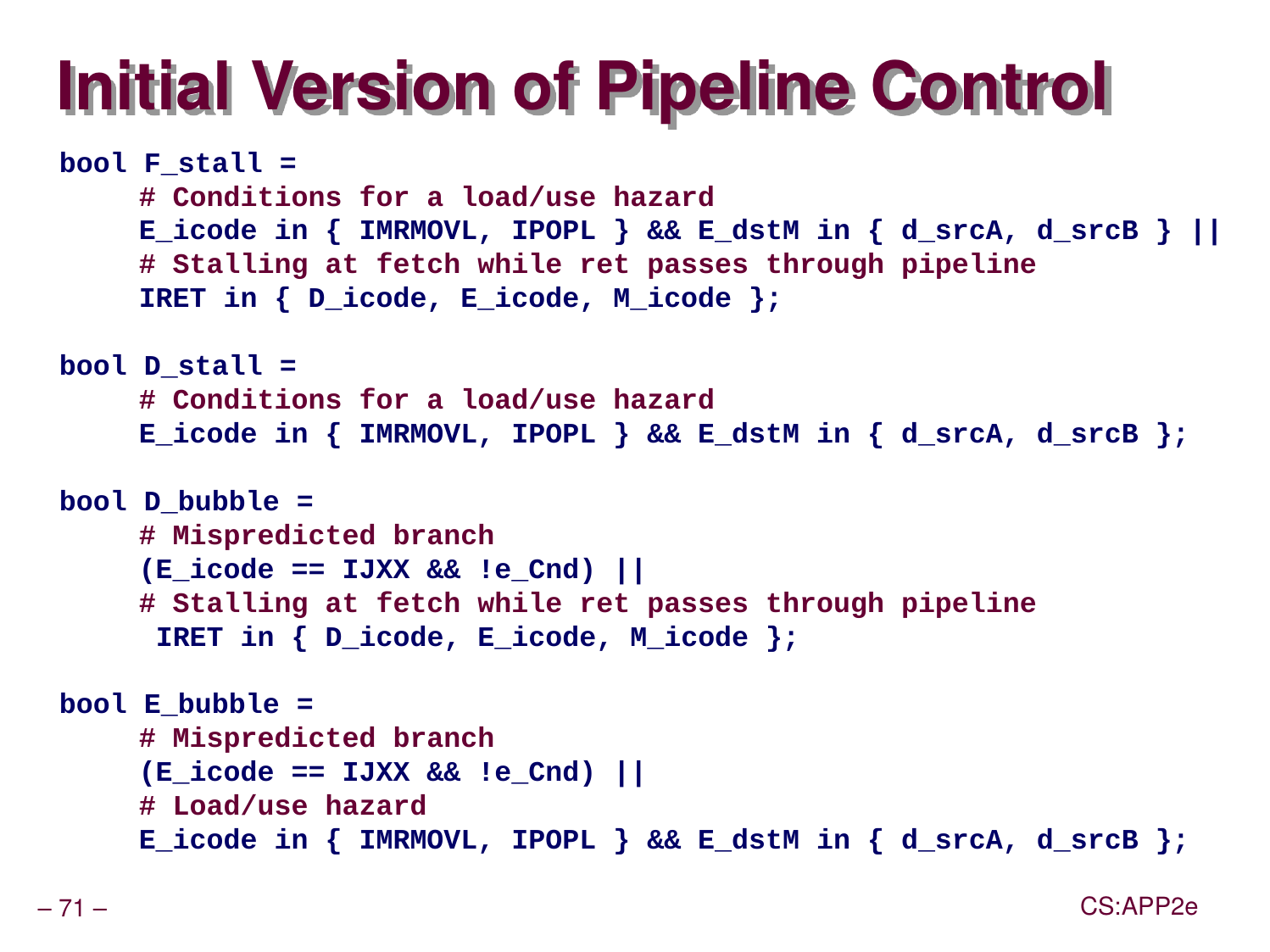

# Initial Version of Pipeline Control
bool F_stall =
	# Conditions for a load/use hazard
	E_icode in { IMRMOVL, IPOPL } && E_dstM in { d_srcA, d_srcB } ||
	# Stalling at fetch while ret passes through pipeline
	IRET in { D_icode, E_icode, M_icode };

bool D_stall =
	# Conditions for a load/use hazard
	E_icode in { IMRMOVL, IPOPL } && E_dstM in { d_srcA, d_srcB };

bool D_bubble =
	# Mispredicted branch
	(E_icode == IJXX && !e_Cnd) ||
	# Stalling at fetch while ret passes through pipeline
	 IRET in { D_icode, E_icode, M_icode };

bool E_bubble =
	# Mispredicted branch
	(E_icode == IJXX && !e_Cnd) ||
	# Load/use hazard
	E_icode in { IMRMOVL, IPOPL } && E_dstM in { d_srcA, d_srcB };